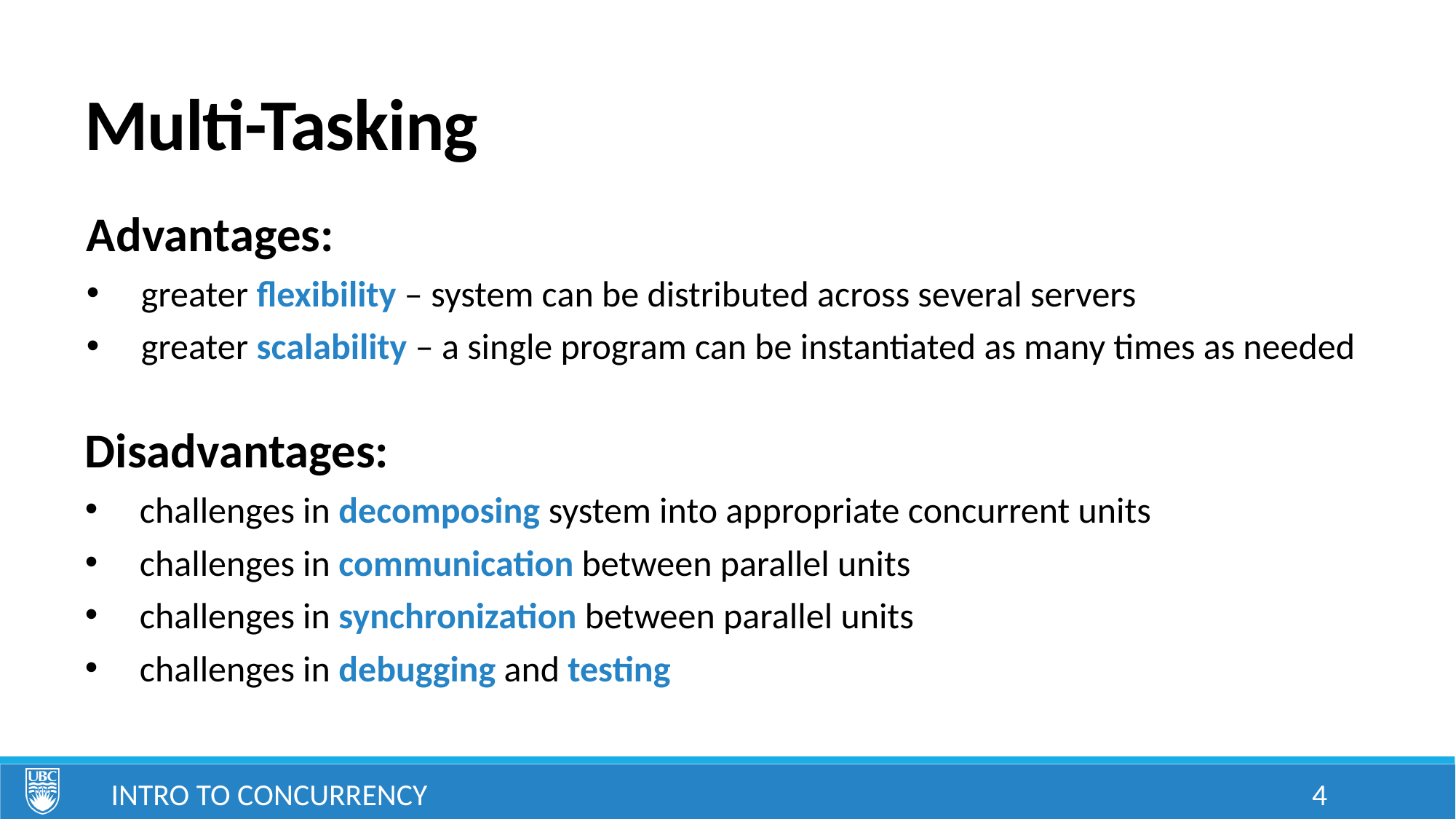

# Multi-Tasking
Advantages:
greater flexibility – system can be distributed across several servers
greater scalability – a single program can be instantiated as many times as needed
Disadvantages:
challenges in decomposing system into appropriate concurrent units
challenges in communication between parallel units
challenges in synchronization between parallel units
challenges in debugging and testing
Intro to Concurrency
4